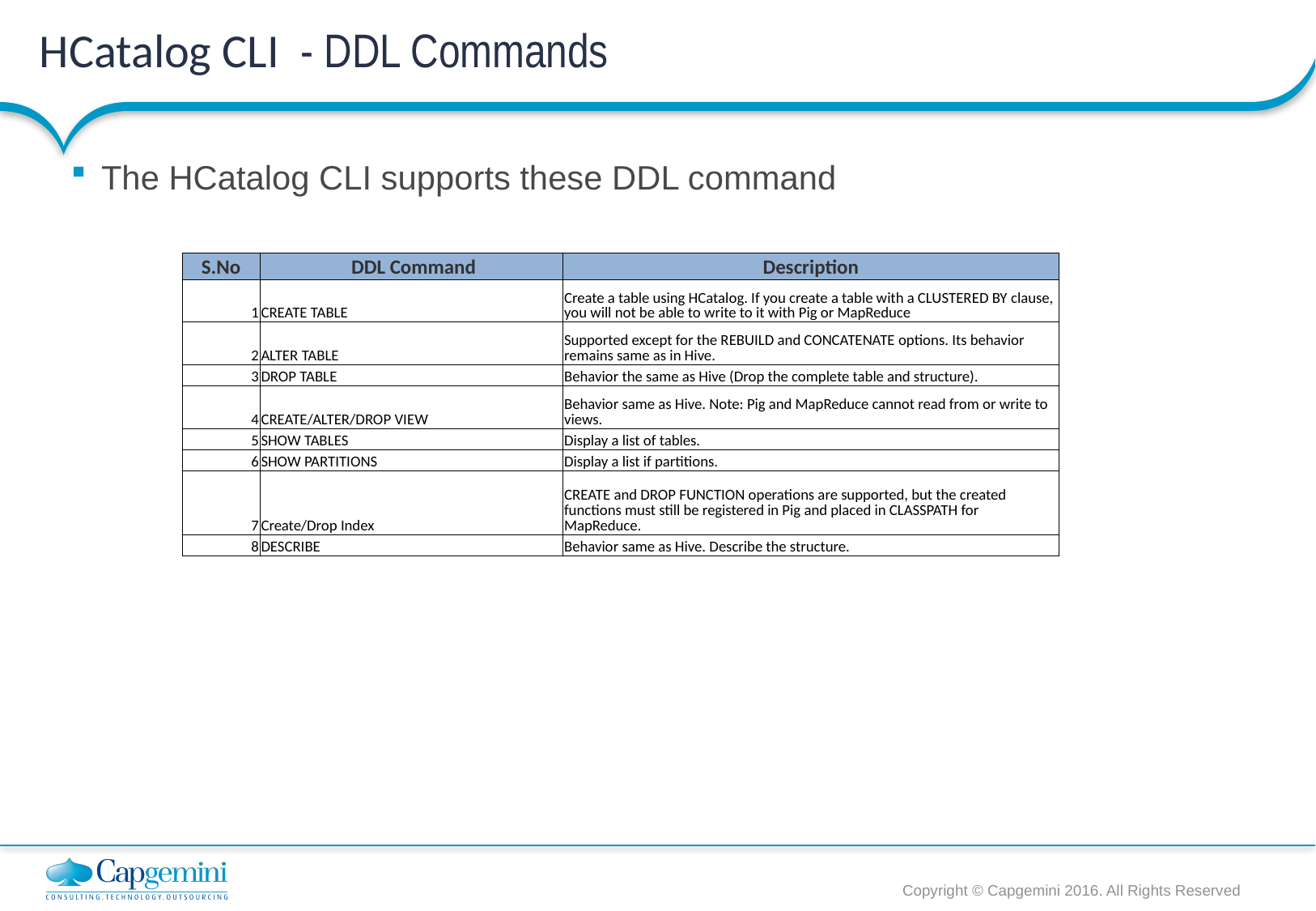

# HCatalog CLI  - DDL Commands
The HCatalog CLI supports these DDL command

| S.No | DDL Command | Description |
| --- | --- | --- |
| 1 | CREATE TABLE | Create a table using HCatalog. If you create a table with a CLUSTERED BY clause, you will not be able to write to it with Pig or MapReduce |
| 2 | ALTER TABLE | Supported except for the REBUILD and CONCATENATE options. Its behavior remains same as in Hive. |
| 3 | DROP TABLE | Behavior the same as Hive (Drop the complete table and structure). |
| 4 | CREATE/ALTER/DROP VIEW | Behavior same as Hive. Note: Pig and MapReduce cannot read from or write to views. |
| 5 | SHOW TABLES | Display a list of tables. |
| 6 | SHOW PARTITIONS | Display a list if partitions. |
| 7 | Create/Drop Index | CREATE and DROP FUNCTION operations are supported, but the created functions must still be registered in Pig and placed in CLASSPATH for MapReduce. |
| 8 | DESCRIBE | Behavior same as Hive. Describe the structure. |